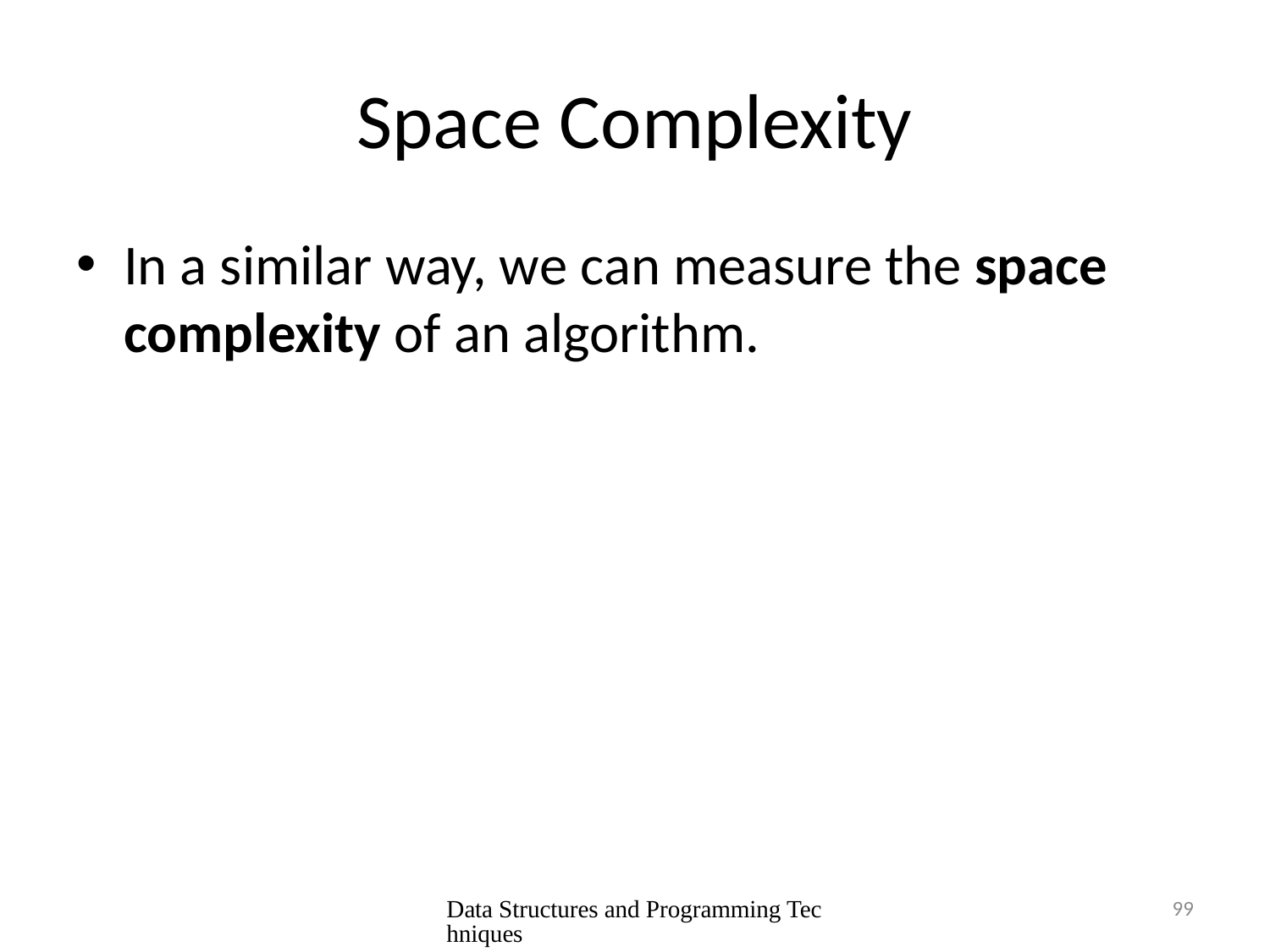

# Space Complexity
In a similar way, we can measure the space complexity of an algorithm.
Data Structures and Programming Techniques
99